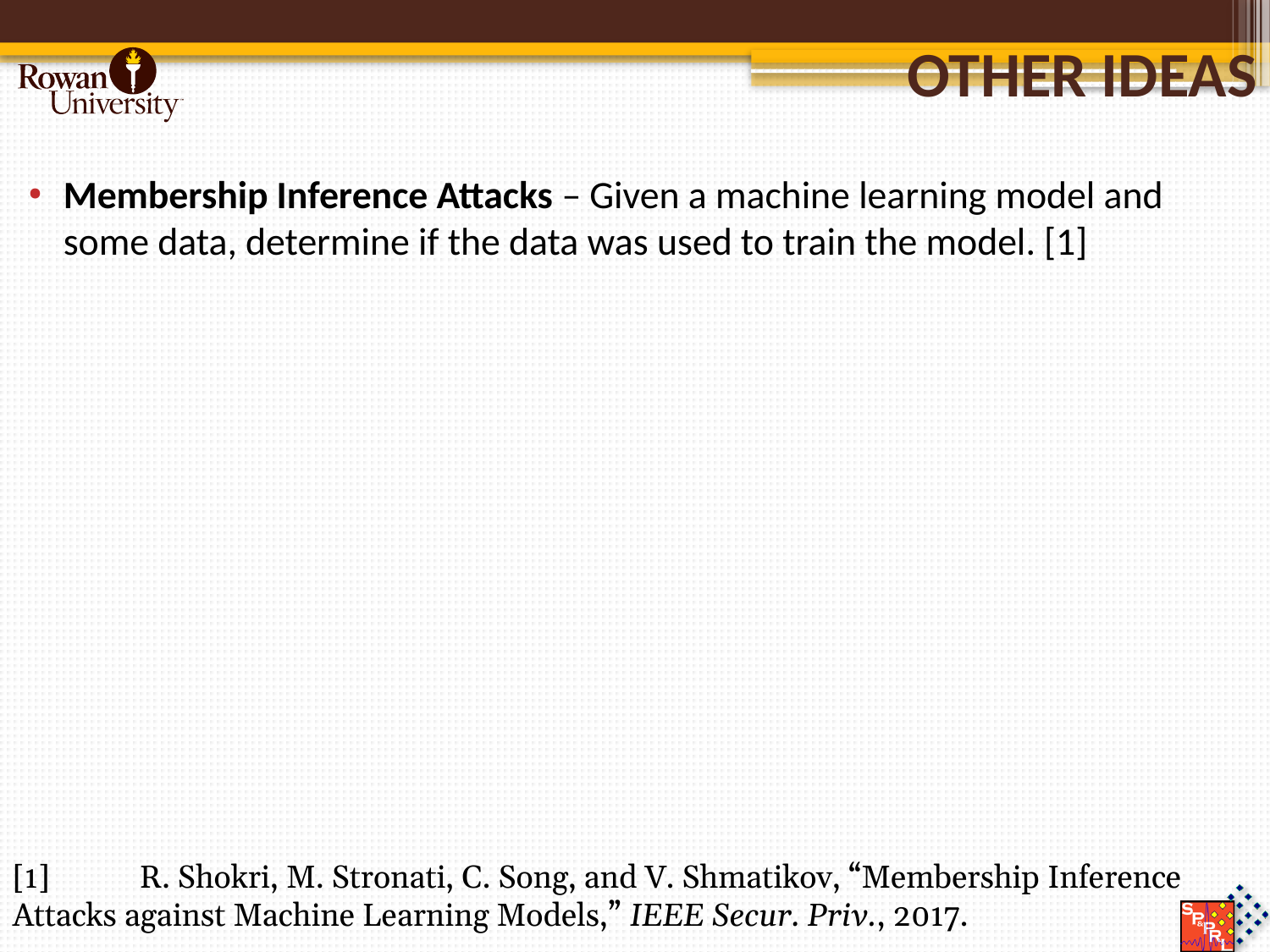

# Other Ideas
Membership Inference Attacks – Given a machine learning model and some data, determine if the data was used to train the model. [1]
[1]	R. Shokri, M. Stronati, C. Song, and V. Shmatikov, “Membership Inference Attacks against Machine Learning Models,” IEEE Secur. Priv., 2017.